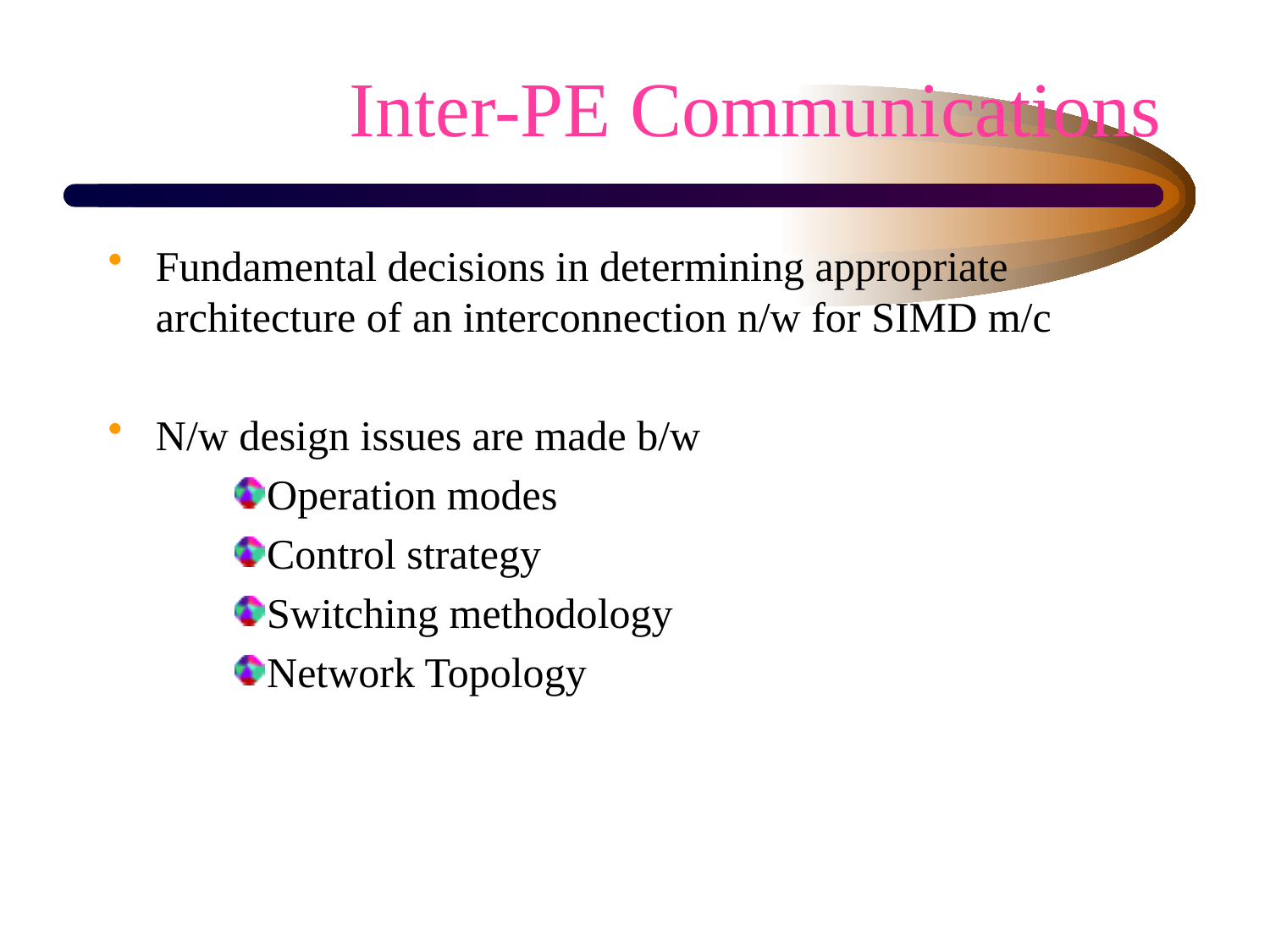

# Inter-PE Communications
Fundamental decisions in determining appropriate architecture of an interconnection n/w for SIMD m/c

N/w design issues are made b/w
Operation modes
Control strategy
Switching methodology
Network Topology